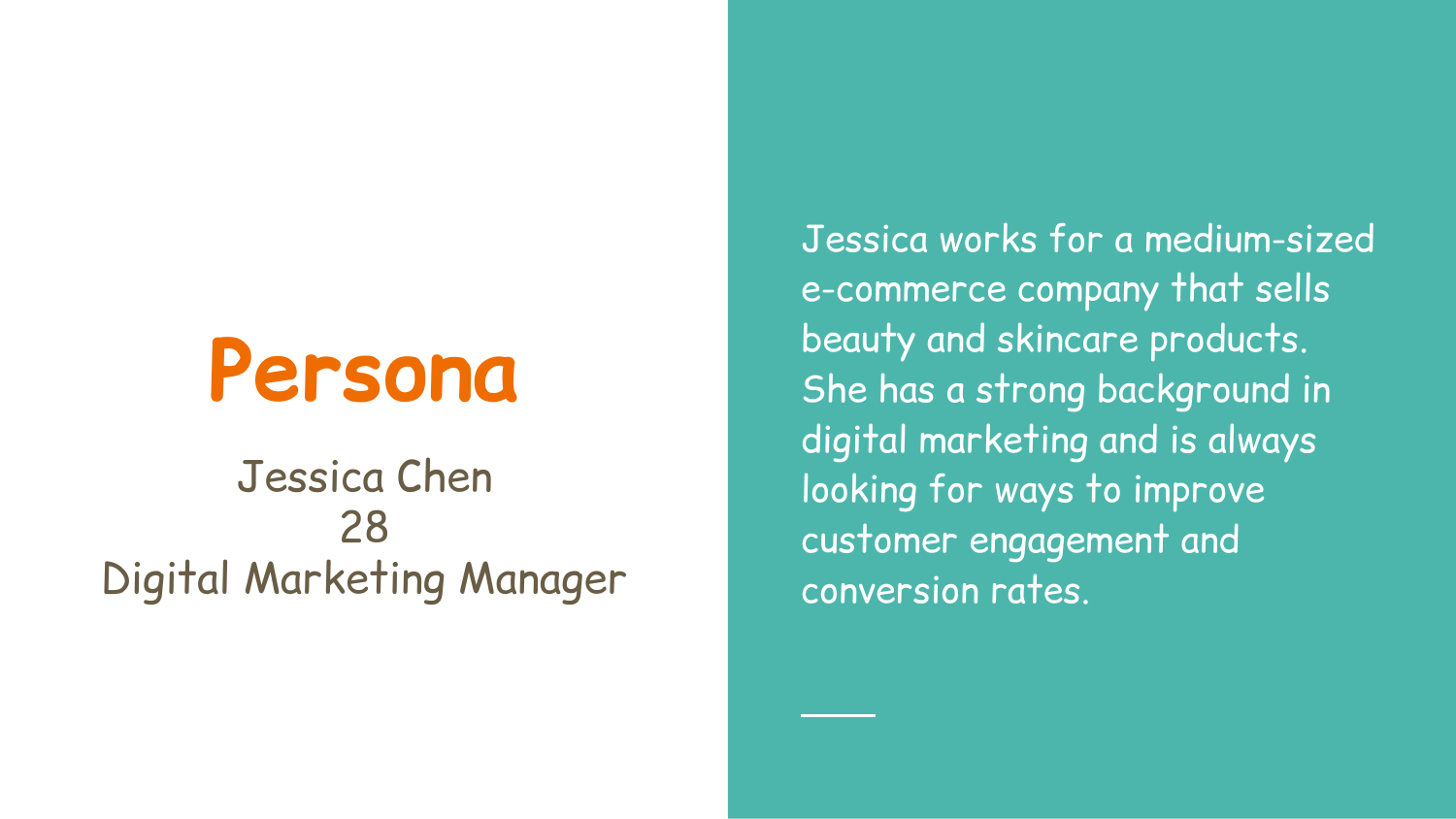

Jessica works for a medium-sized e-commerce company that sells beauty and skincare products. She has a strong background in digital marketing and is always looking for ways to improve customer engagement and conversion rates.
# Persona
Jessica Chen
28
Digital Marketing Manager